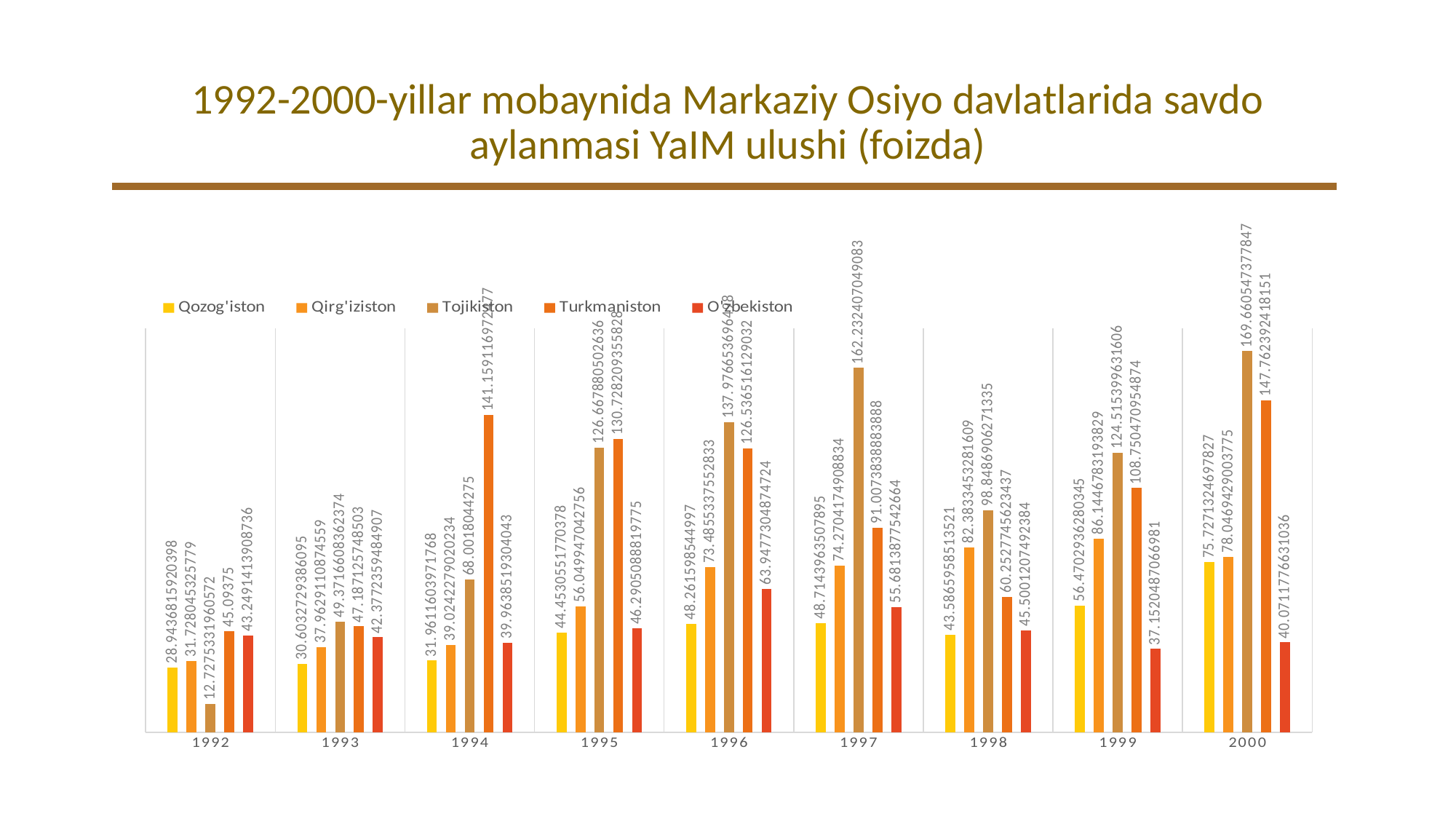

# 1992-2000-yillar mobaynida Markaziy Osiyo davlatlarida savdo aylanmasi YaIM ulushi (foizda)

### Chart

| Category | Qozog'iston | Qirg'iziston | Tojikiston | Turkmaniston | O'zbekiston |
|---|---|---|---|---|---|
| 1992 | 28.9436815920398 | 31.728045325779036 | 12.727533196057186 | 45.09375 | 43.24914139087356 |
| 1993 | 30.603272938609454 | 37.96291108745588 | 49.371660836237375 | 47.187125748503 | 42.3772359484907 |
| 1994 | 31.96116039717684 | 39.02422790202343 | 68.00180442749999 | 141.15911697247708 | 39.96385193040433 |
| 1995 | 44.45305517703784 | 56.04994704275601 | 126.66788050263608 | 130.72820935582823 | 46.290508881977544 |
| 1996 | 48.261598544997035 | 73.48553375528327 | 137.97665369649806 | 126.53651612903225 | 63.94773048747244 |
| 1997 | 48.714396350789485 | 74.27041749088337 | 162.23240704908338 | 91.00738388838883 | 55.68138775426635 |
| 1998 | 43.58659585135209 | 82.38334532816094 | 98.84869062713352 | 60.25277456234369 | 45.500120749238434 |
| 1999 | 56.47029362803448 | 86.1446783193829 | 124.51539963160596 | 108.75047095487409 | 37.15204870669811 |
| 2000 | 75.7271324697827 | 78.04694290037746 | 169.66054737784745 | 147.7623924181505 | 40.071177663103576 |